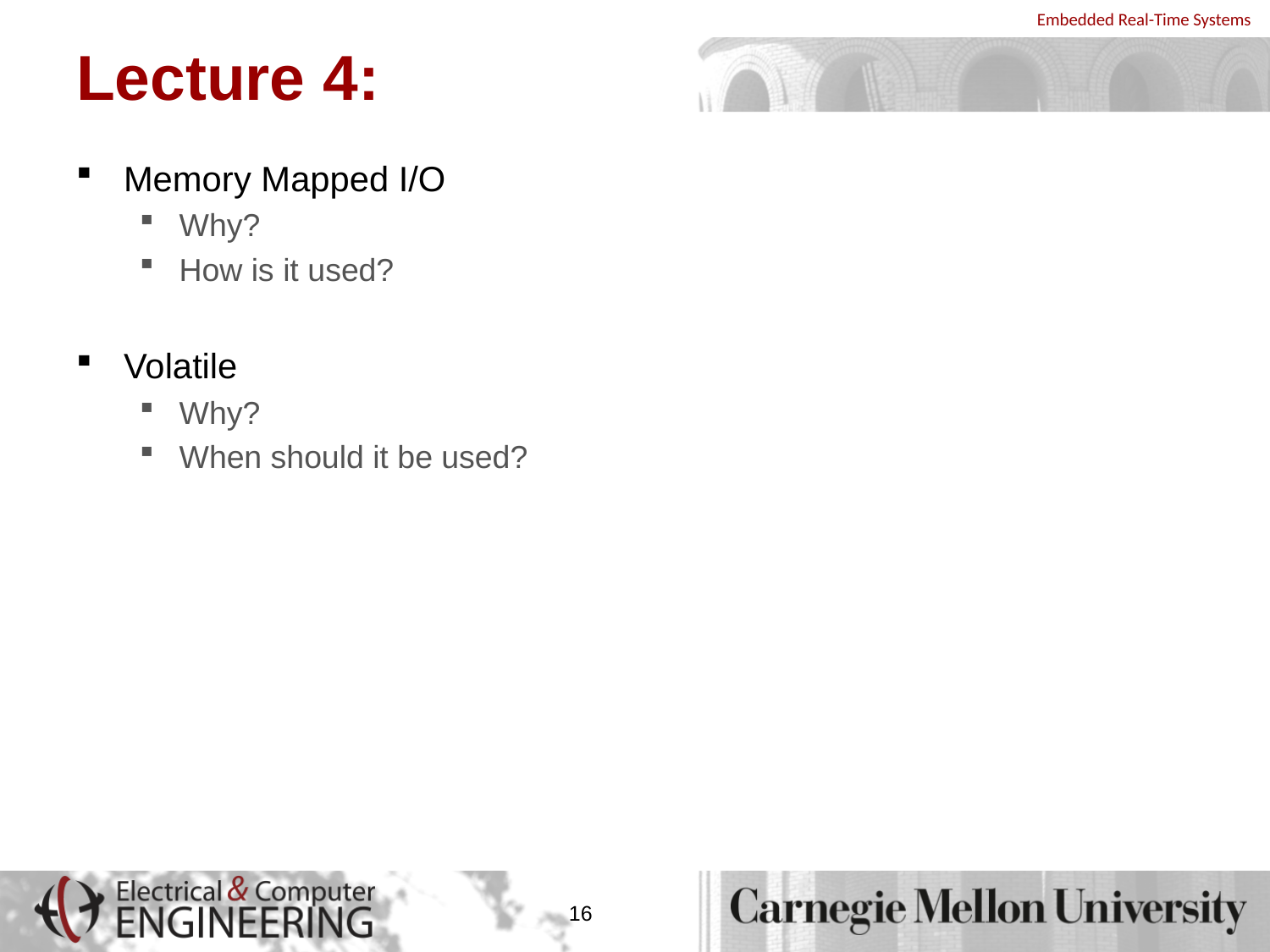

# Lecture 4:
Memory Mapped I/O
Why?
How is it used?

Volatile
Why?
When should it be used?
16